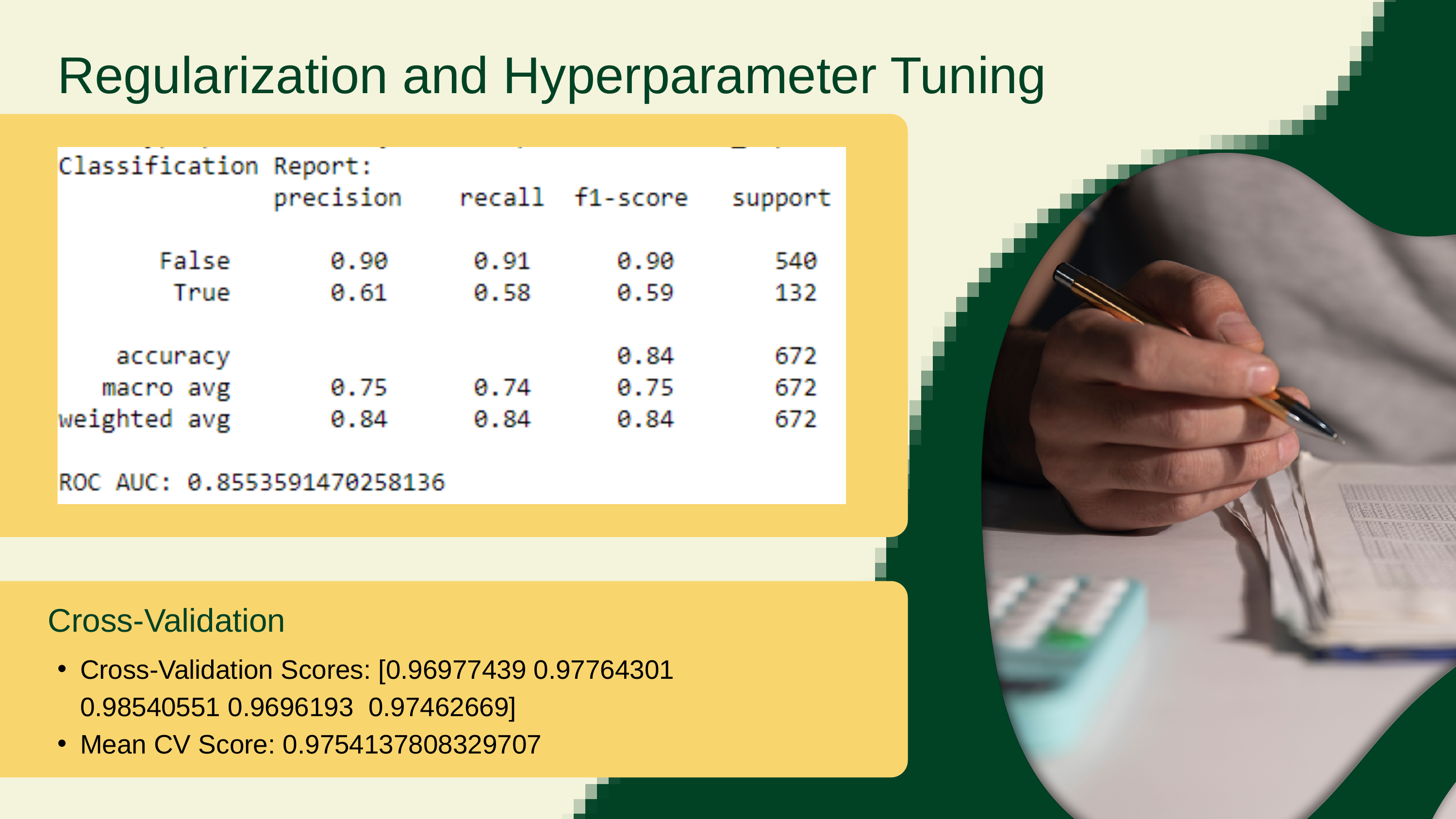

Regularization and Hyperparameter Tuning

Cross-Validation
Cross-Validation Scores: [0.96977439 0.97764301 0.98540551 0.9696193  0.97462669]
Mean CV Score: 0.9754137808329707